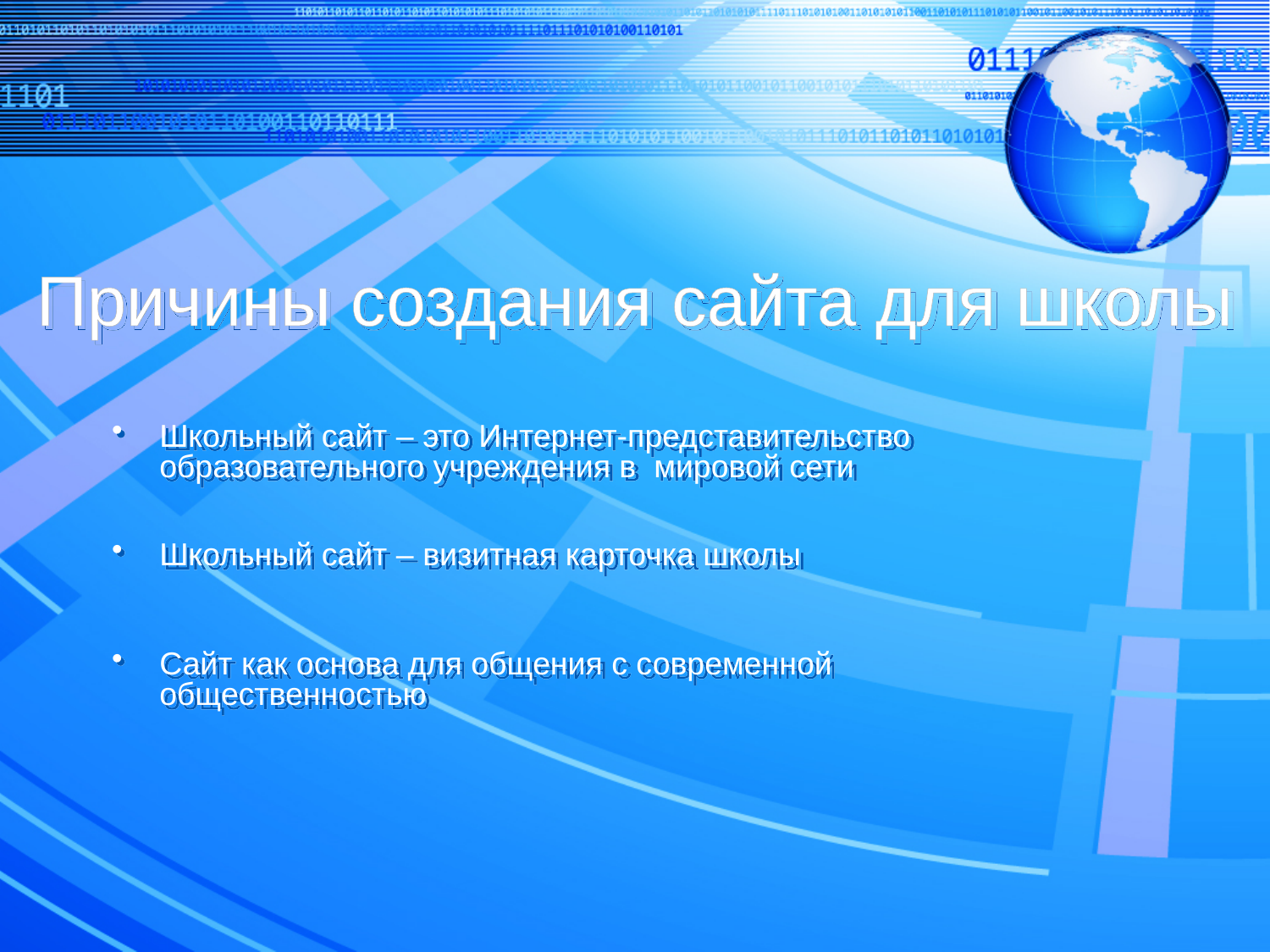

Причины создания сайта для школы
Школьный сайт – это Интернет-представительство образовательного учреждения в  мировой сети
Школьный сайт – визитная карточка школы
Сайт как основа для общения с современной общественностью